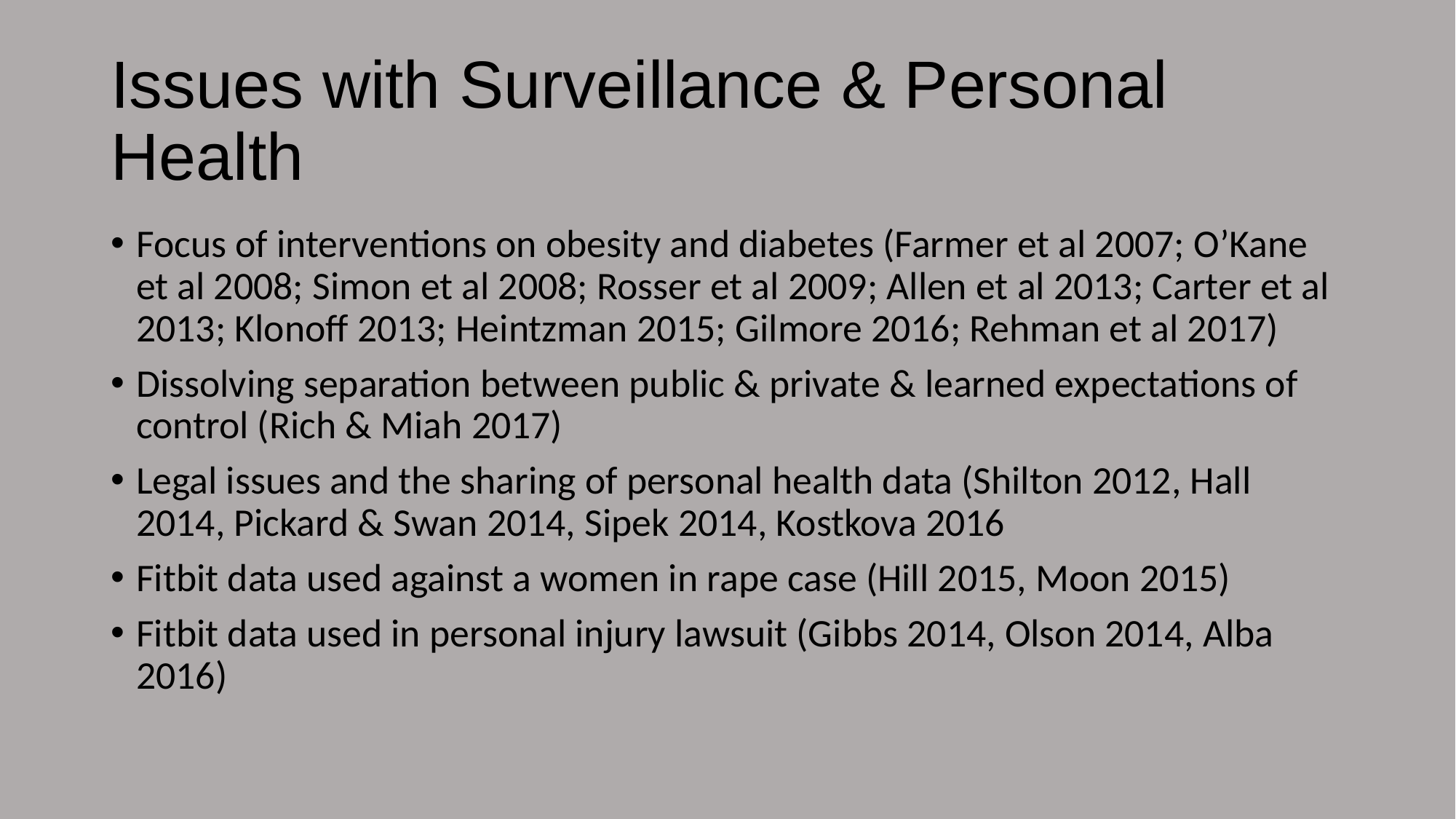

# Issues with Surveillance & Personal Health
Focus of interventions on obesity and diabetes (Farmer et al 2007; O’Kane et al 2008; Simon et al 2008; Rosser et al 2009; Allen et al 2013; Carter et al 2013; Klonoff 2013; Heintzman 2015; Gilmore 2016; Rehman et al 2017)
Dissolving separation between public & private & learned expectations of control (Rich & Miah 2017)
Legal issues and the sharing of personal health data (Shilton 2012, Hall 2014, Pickard & Swan 2014, Sipek 2014, Kostkova 2016
Fitbit data used against a women in rape case (Hill 2015, Moon 2015)
Fitbit data used in personal injury lawsuit (Gibbs 2014, Olson 2014, Alba 2016)